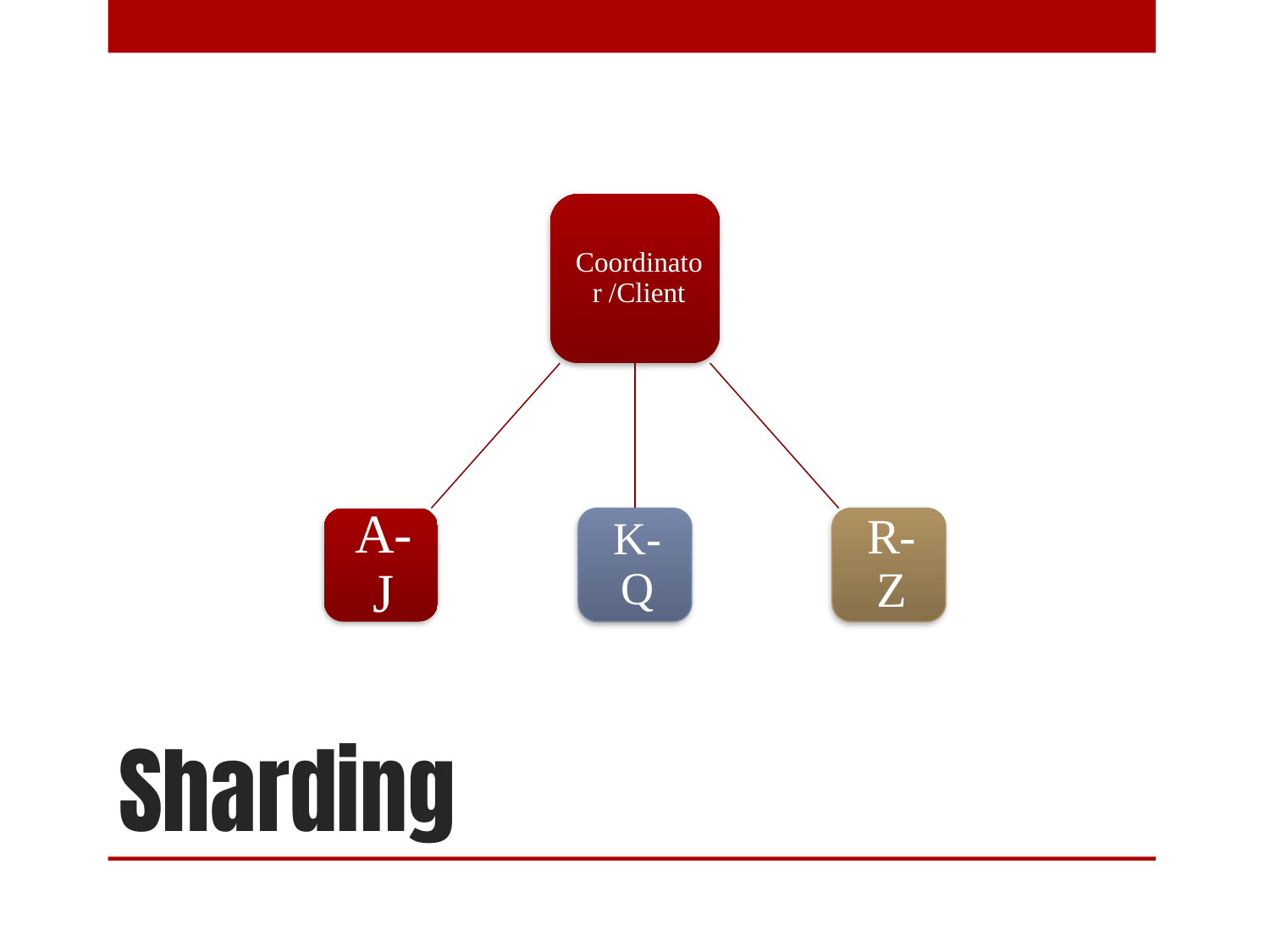

Coordinator /Client
R-Z
K-Q
A-J
# Sharding